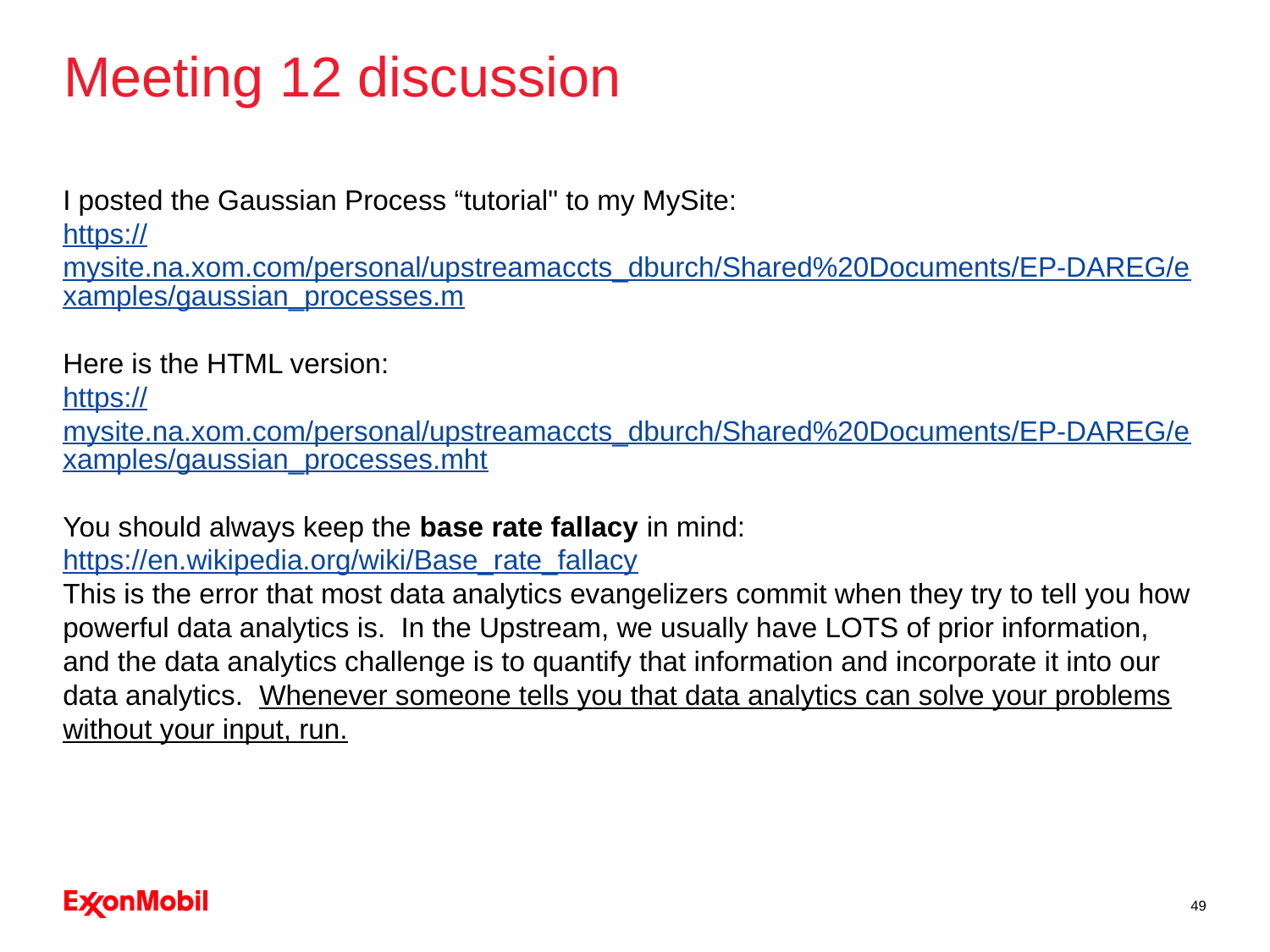

# Meeting 12 discussion
I posted the Gaussian Process “tutorial" to my MySite:
https://mysite.na.xom.com/personal/upstreamaccts_dburch/Shared%20Documents/EP-DAREG/examples/gaussian_processes.m

Here is the HTML version:
https://mysite.na.xom.com/personal/upstreamaccts_dburch/Shared%20Documents/EP-DAREG/examples/gaussian_processes.mht

You should always keep the base rate fallacy in mind:
https://en.wikipedia.org/wiki/Base_rate_fallacy
This is the error that most data analytics evangelizers commit when they try to tell you how powerful data analytics is.  In the Upstream, we usually have LOTS of prior information, and the data analytics challenge is to quantify that information and incorporate it into our data analytics.  Whenever someone tells you that data analytics can solve your problems without your input, run.

49